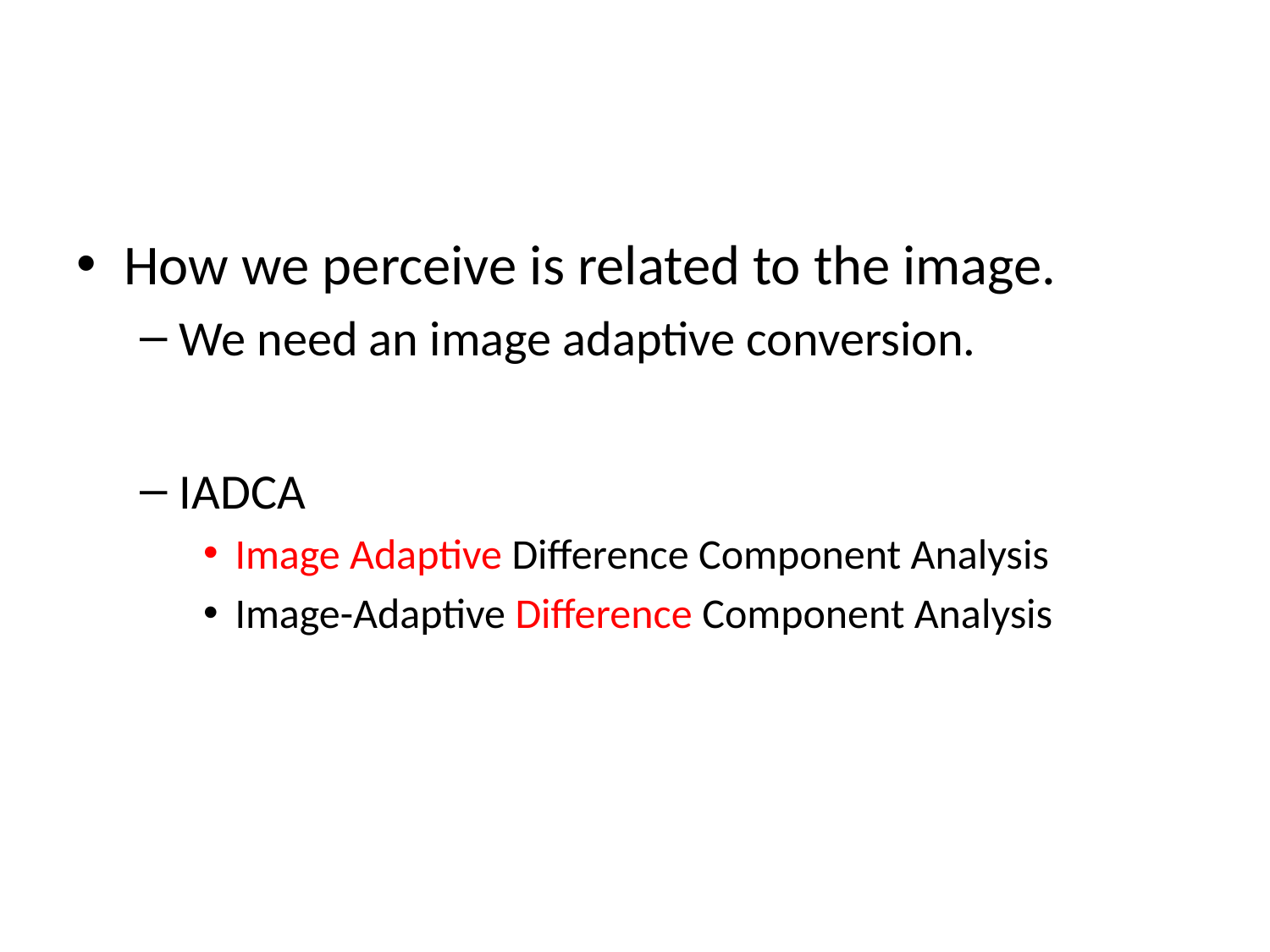

#
How we perceive is related to the image.
We need an image adaptive conversion.

IADCA
Image Adaptive Difference Component Analysis
Image-Adaptive Difference Component Analysis